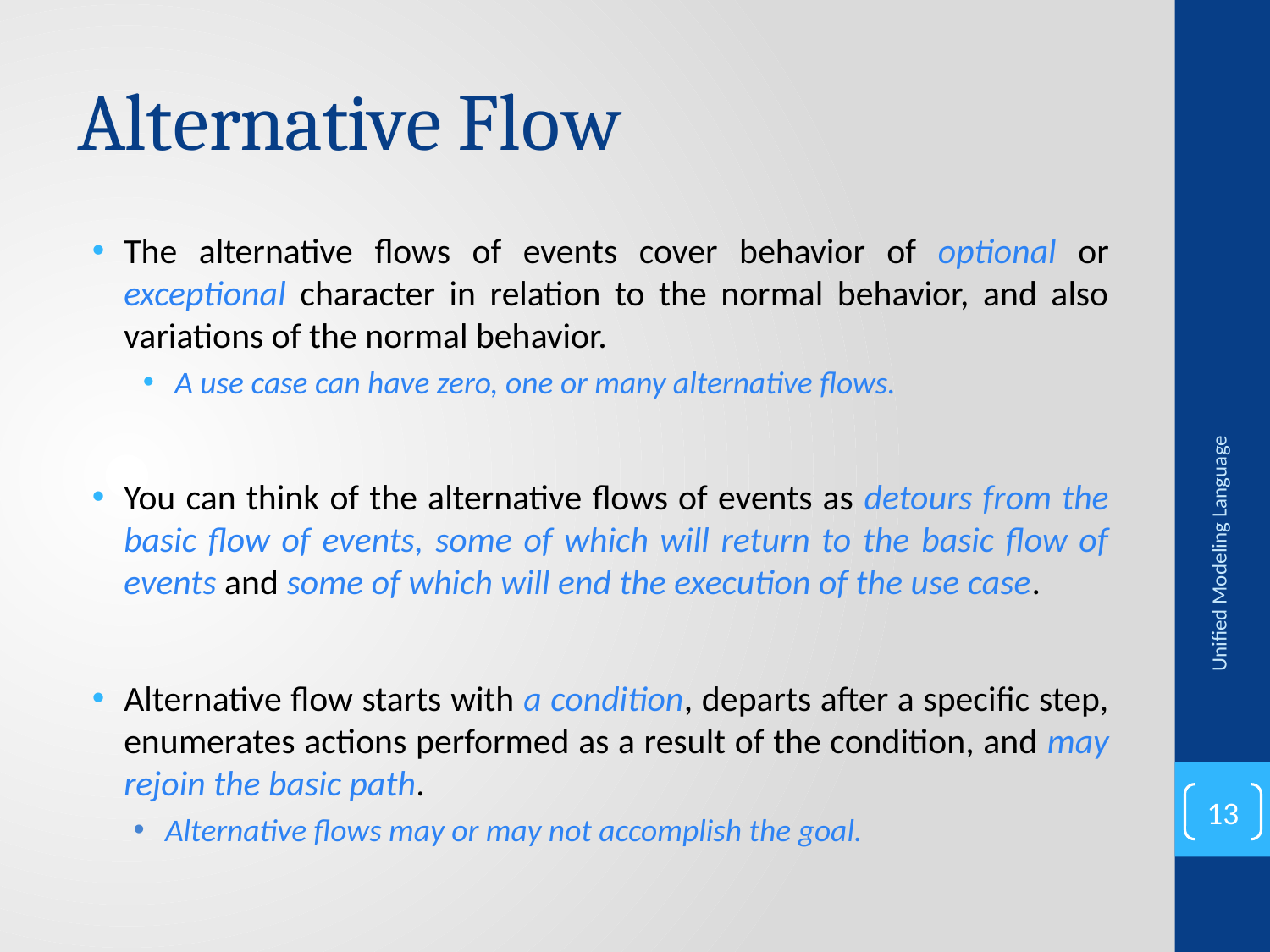

# Alternative Flow
The alternative flows of events cover behavior of optional or exceptional character in relation to the normal behavior, and also variations of the normal behavior.
A use case can have zero, one or many alternative flows.

You can think of the alternative flows of events as detours from the basic flow of events, some of which will return to the basic flow of events and some of which will end the execution of the use case.

Alternative flow starts with a condition, departs after a specific step, enumerates actions performed as a result of the condition, and may rejoin the basic path.
Alternative flows may or may not accomplish the goal.
Unified Modeling Language
13